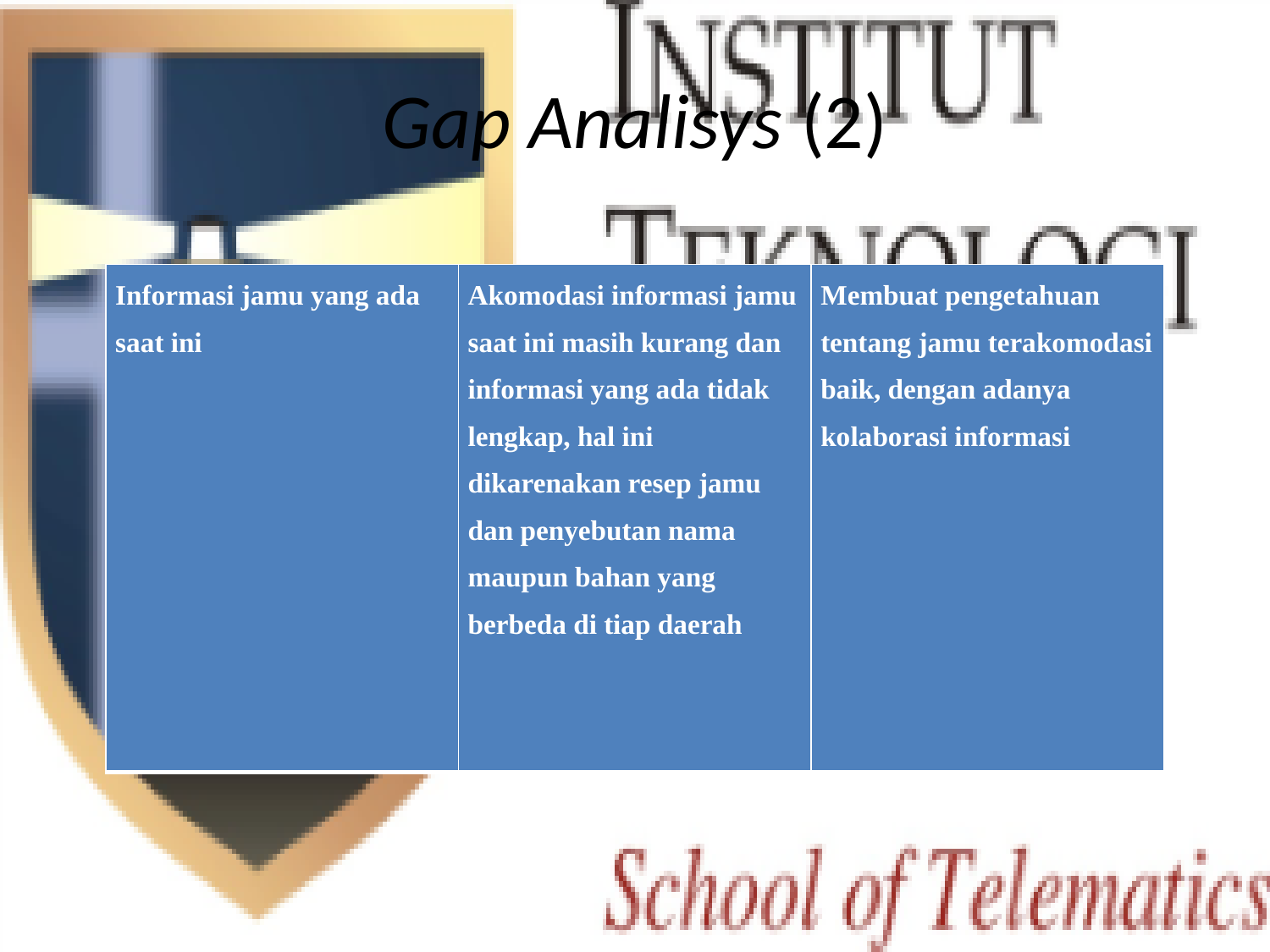

# Gap Analisys (2)
| Informasi jamu yang ada saat ini | Akomodasi informasi jamu saat ini masih kurang dan informasi yang ada tidak lengkap, hal ini dikarenakan resep jamu dan penyebutan nama maupun bahan yang berbeda di tiap daerah | Membuat pengetahuan tentang jamu terakomodasi baik, dengan adanya kolaborasi informasi |
| --- | --- | --- |